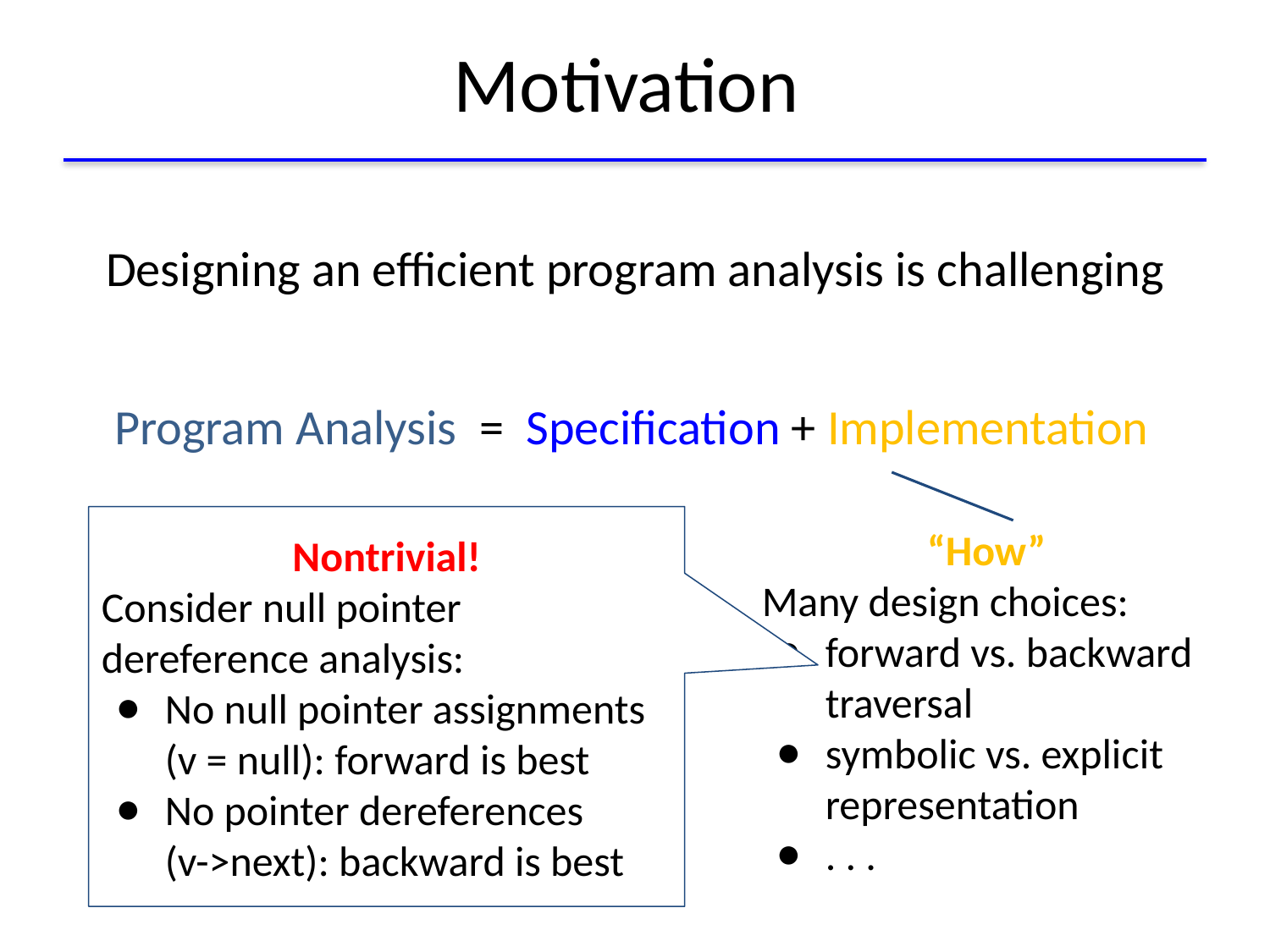

# Motivation
Designing an efficient program analysis is challenging
Program Analysis  =  Specification + Implementation
Nontrivial!
Consider null pointer dereference analysis:
No null pointer assignments (v = null): forward is best
No pointer dereferences
(v->next): backward is best
“How”
Many design choices:
forward vs. backward traversal
symbolic vs. explicit representation
. . .